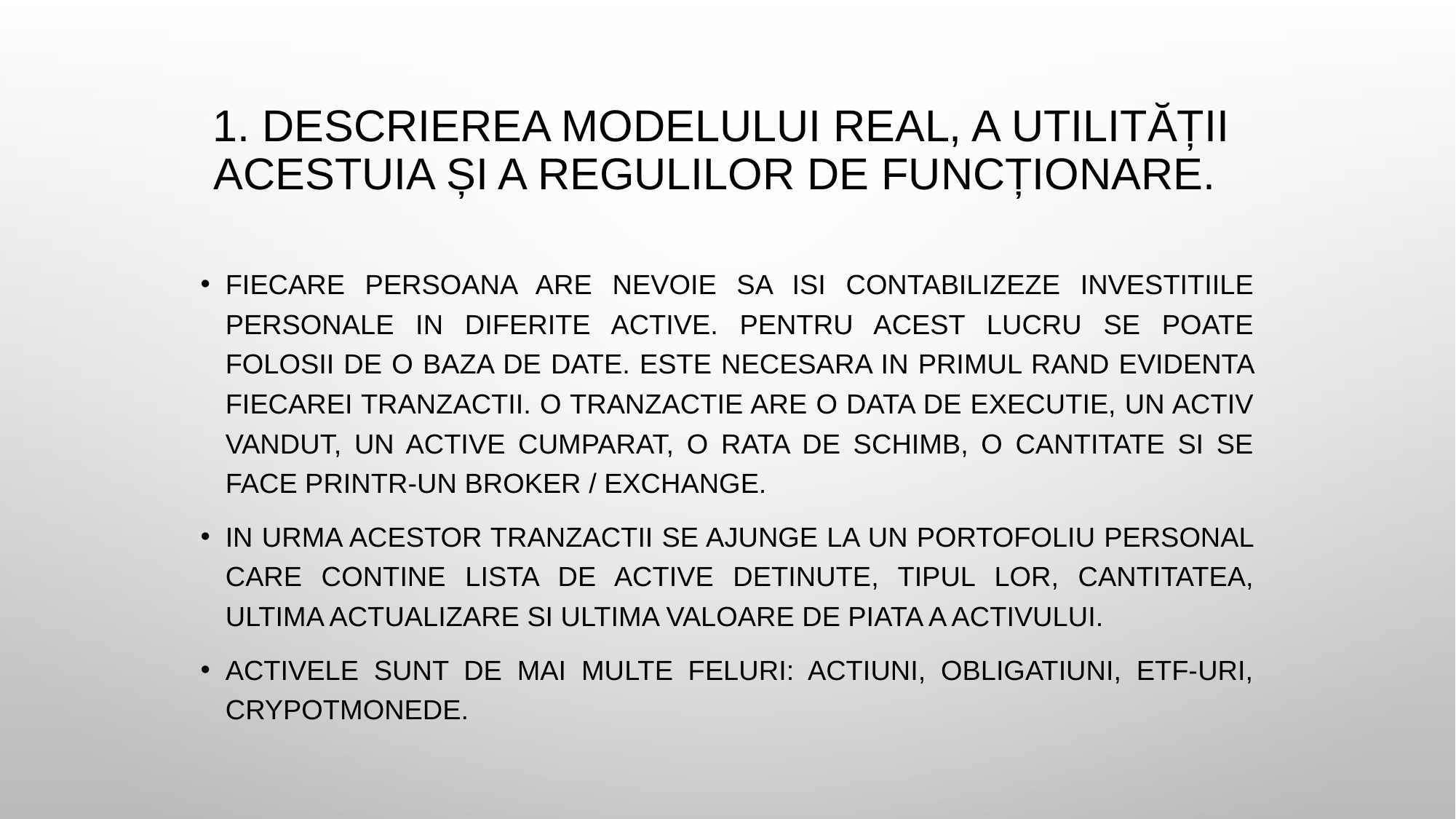

# 1. Descrierea modelului real, a utilității acestuia și a regulilor de funcționare.
Fiecare persoana are nevoie sa isi contabilizeze investitiile personale in diferite active. Pentru acest lucru se poate folosii de o baza de date. Este necesara in primul rand evidenta fiecarei tranzactii. O tranzactie are o data de executie, un activ vandut, un active cumparat, o rata de schimb, o cantitate si se face printr-un broker / exchange.
In urma acestor tranzactii se ajunge la un portofoliu personal care contine lista de active detinute, tipul lor, cantitatea, ultima actualizare si ultima valoare de piata a activului.
Activele sunt de mai multe feluri: actiuni, obligatiuni, ETF-uri, crypotmonede.